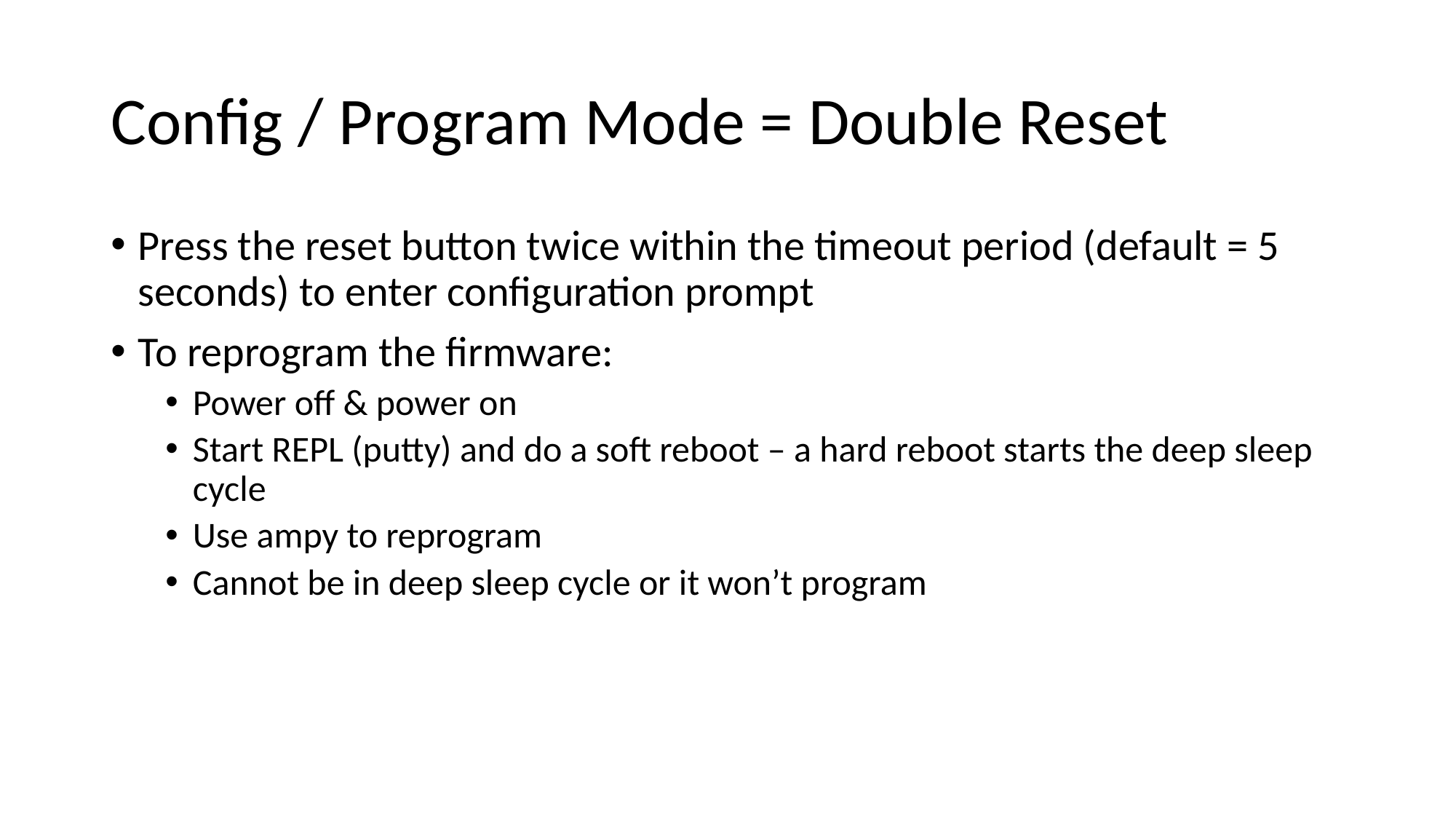

# Config / Program Mode = Double Reset
Press the reset button twice within the timeout period (default = 5 seconds) to enter configuration prompt
To reprogram the firmware:
Power off & power on
Start REPL (putty) and do a soft reboot – a hard reboot starts the deep sleep cycle
Use ampy to reprogram
Cannot be in deep sleep cycle or it won’t program